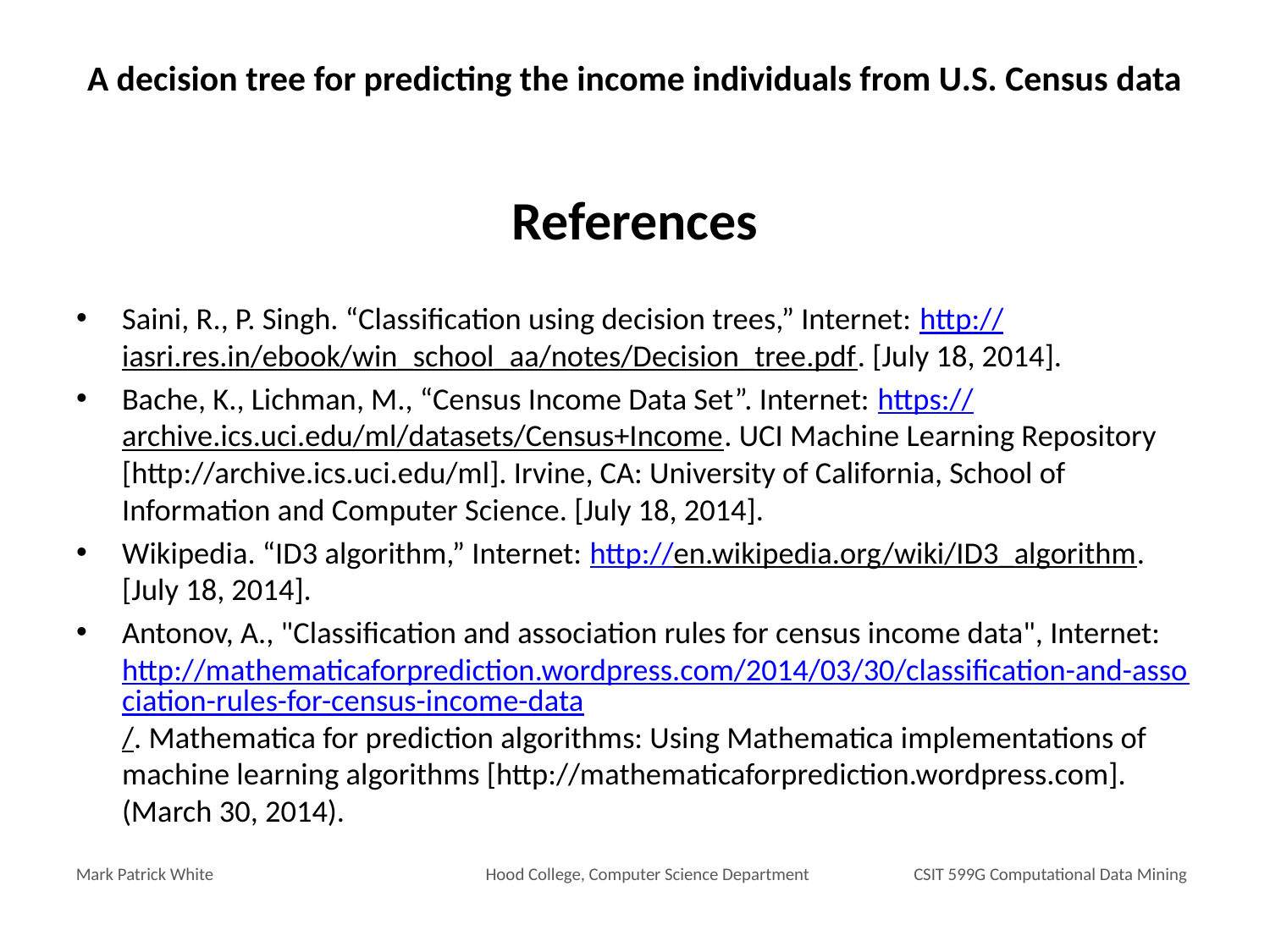

# A decision tree for predicting the income individuals from U.S. Census data
References

Saini, R., P. Singh. “Classification using decision trees,” Internet: http://iasri.res.in/ebook/win_school_aa/notes/Decision_tree.pdf. [July 18, 2014].
Bache, K., Lichman, M., “Census Income Data Set”. Internet: https://archive.ics.uci.edu/ml/datasets/Census+Income. UCI Machine Learning Repository [http://archive.ics.uci.edu/ml]. Irvine, CA: University of California, School of Information and Computer Science. [July 18, 2014].
Wikipedia. “ID3 algorithm,” Internet: http://en.wikipedia.org/wiki/ID3_algorithm. [July 18, 2014].
Antonov, A., "Classification and association rules for census income data", Internet: http://mathematicaforprediction.wordpress.com/2014/03/30/classification-and-association-rules-for-census-income-data/. Mathematica for prediction algorithms: Using Mathematica implementations of machine learning algorithms [http://mathematicaforprediction.wordpress.com]. (March 30, 2014).
Mark Patrick White	Hood College, Computer Science Department	CSIT 599G Computational Data Mining